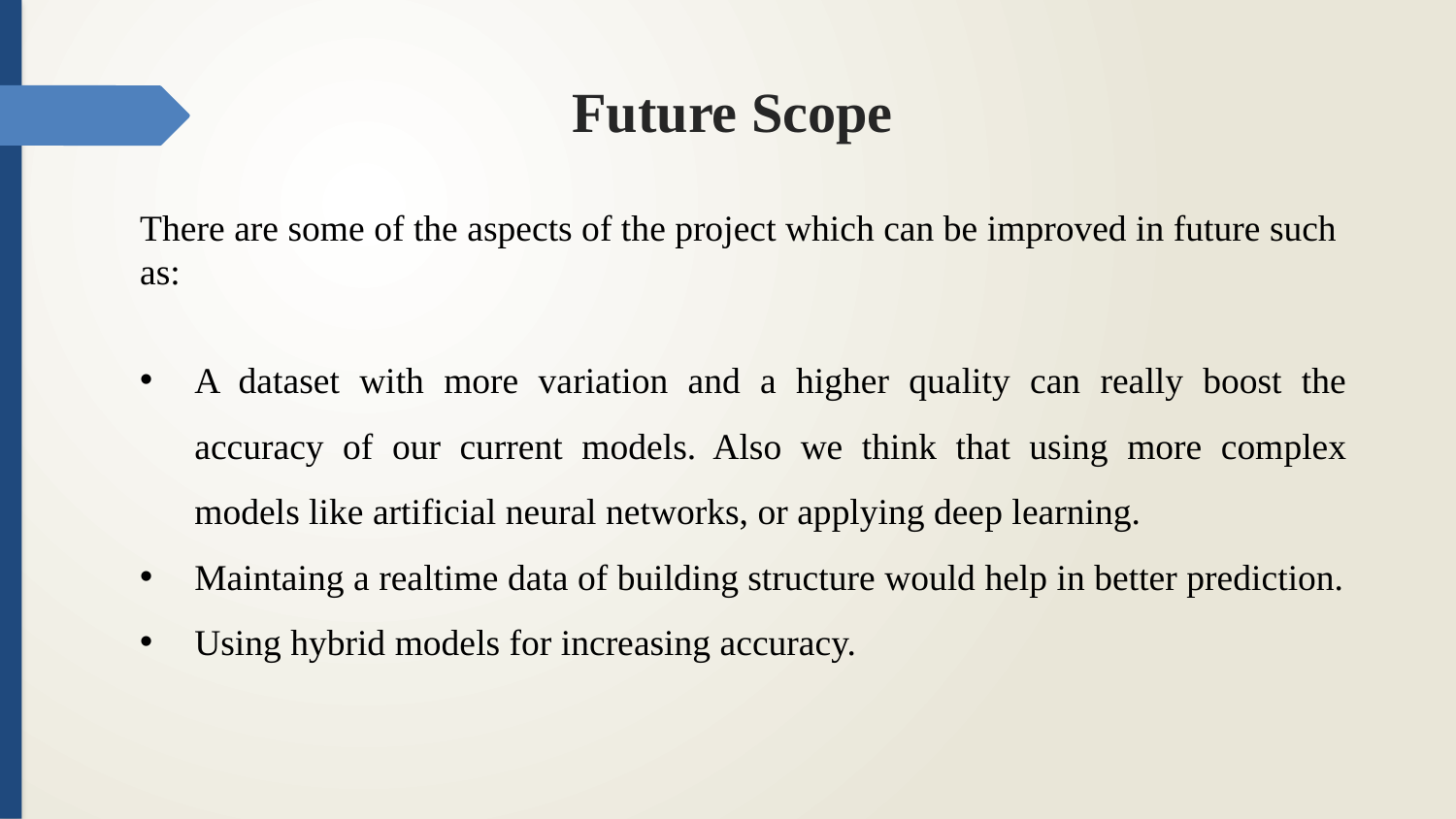

# Future Scope

There are some of the aspects of the project which can be improved in future such as:

A dataset with more variation and a higher quality can really boost the accuracy of our current models. Also we think that using more complex models like artificial neural networks, or applying deep learning.
Maintaing a realtime data of building structure would help in better prediction.
Using hybrid models for increasing accuracy.